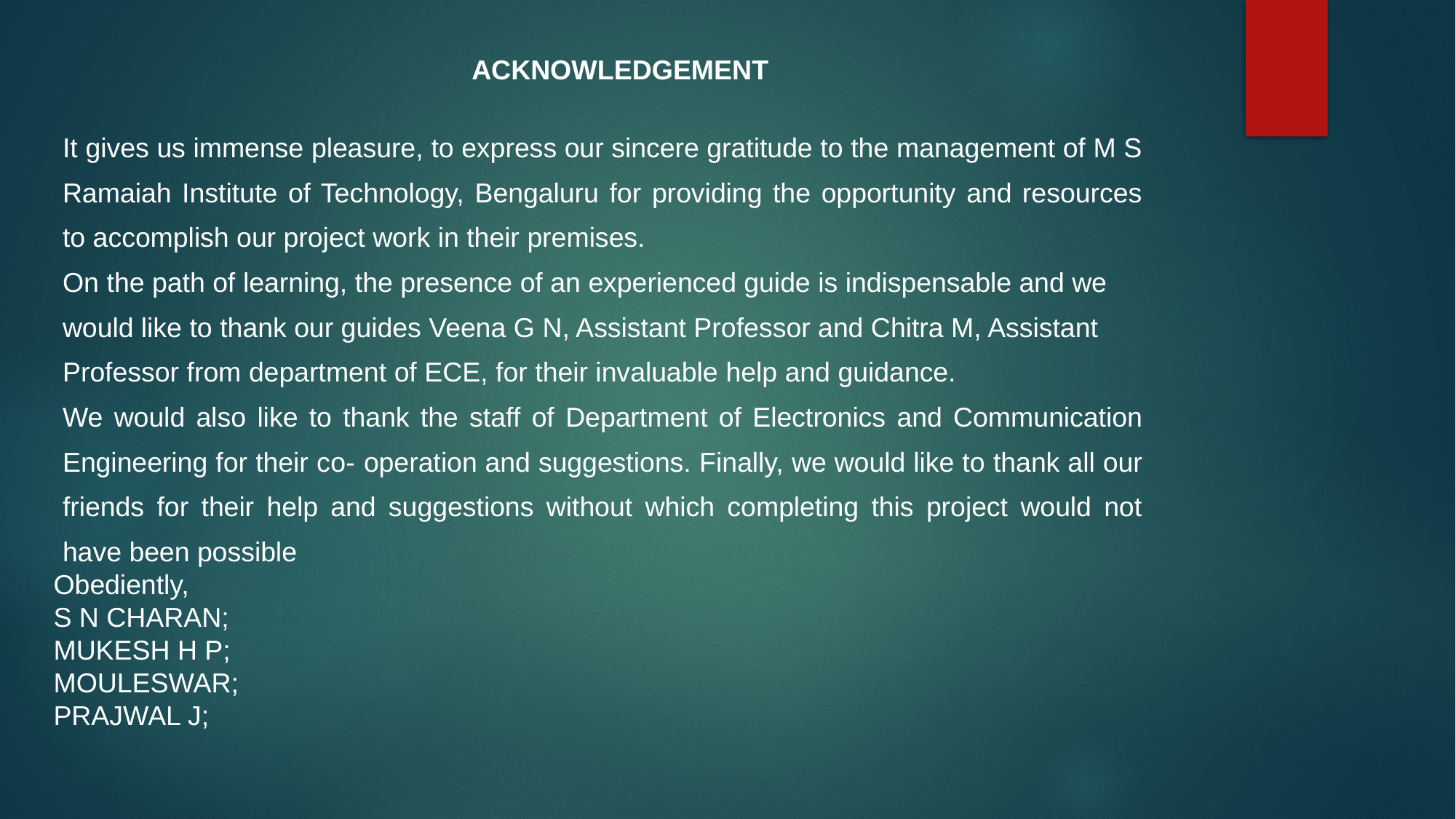

ACKNOWLEDGEMENT

It gives us immense pleasure, to express our sincere gratitude to the management of M S Ramaiah Institute of Technology, Bengaluru for providing the opportunity and resources to accomplish our project work in their premises.
On the path of learning, the presence of an experienced guide is indispensable and we would like to thank our guides Veena G N, Assistant Professor and Chitra M, Assistant Professor from department of ECE, for their invaluable help and guidance.
We would also like to thank the staff of Department of Electronics and Communication Engineering for their co- operation and suggestions. Finally, we would like to thank all our friends for their help and suggestions without which completing this project would not have been possible
Obediently,
S N CHARAN;
MUKESH H P;
MOULESWAR;
PRAJWAL J;